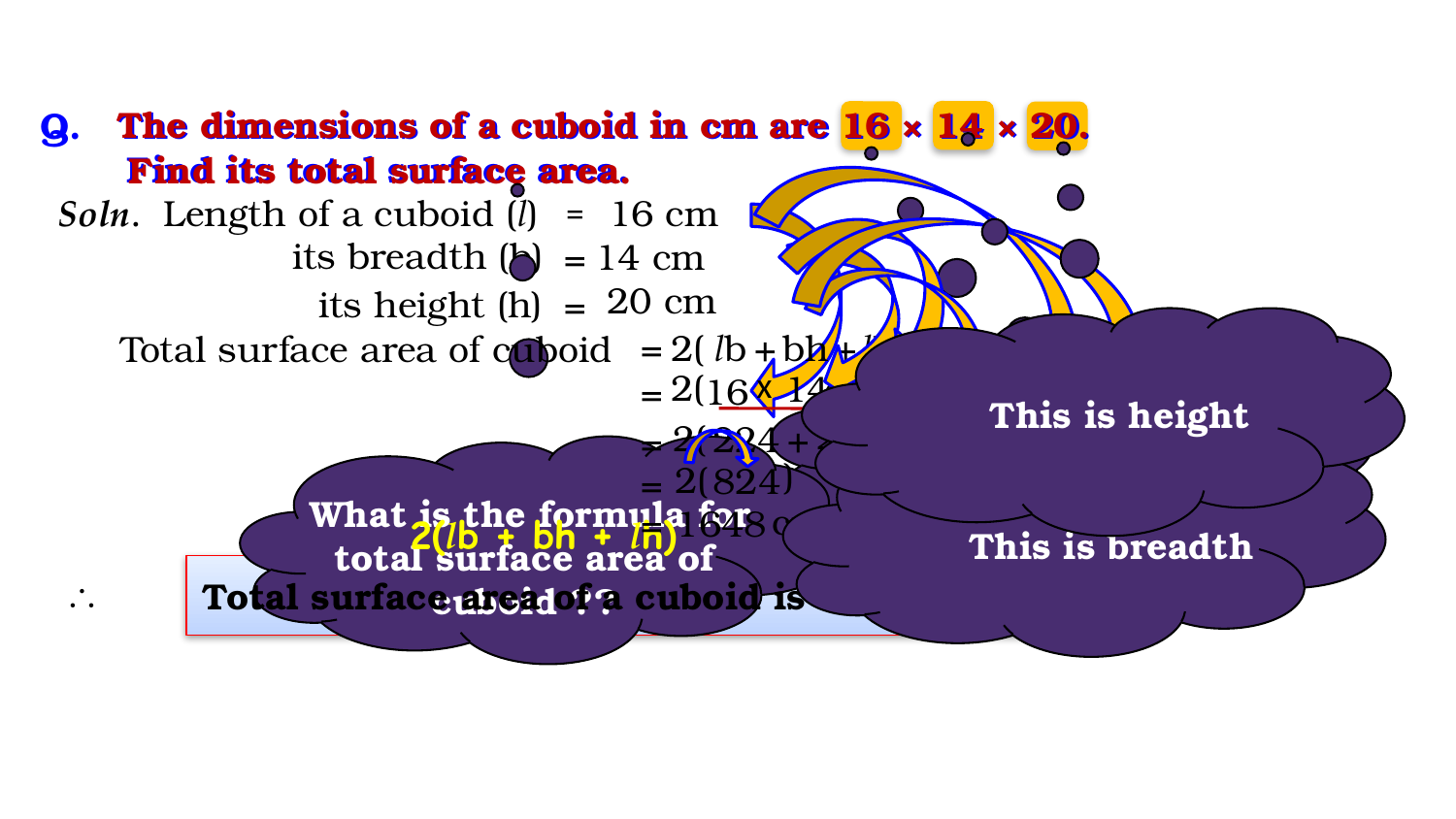

The dimensions of a cuboid in cm are 16 × 14 × 20.
     Q.   The dimensions of a cuboid in cm are 16 × 14 × 20.
            Find its total surface area.
    	                          	     16 cm
  		              	   14 cm
 		              	    20 cm

Find its total surface area.
Soln.
Length of a cuboid (l)
=

its breadth (b)

=

its height (h)
=

=
2
(
lb
+
bh
+
lh
)
Total surface area of cuboid

)
x
x
x
20
16
20
+
2
(
14
14
+
16
=
This is length of
the cuboid
This is height
)
280
2
(
320
224
+
+
=

)
2
(
824
=
What is the formula for total surface area of
cuboid ??
cm2
=
1648
2(lb + bh + lh)
This is breadth

∴
Total surface area of a cuboid is  1648 cm2